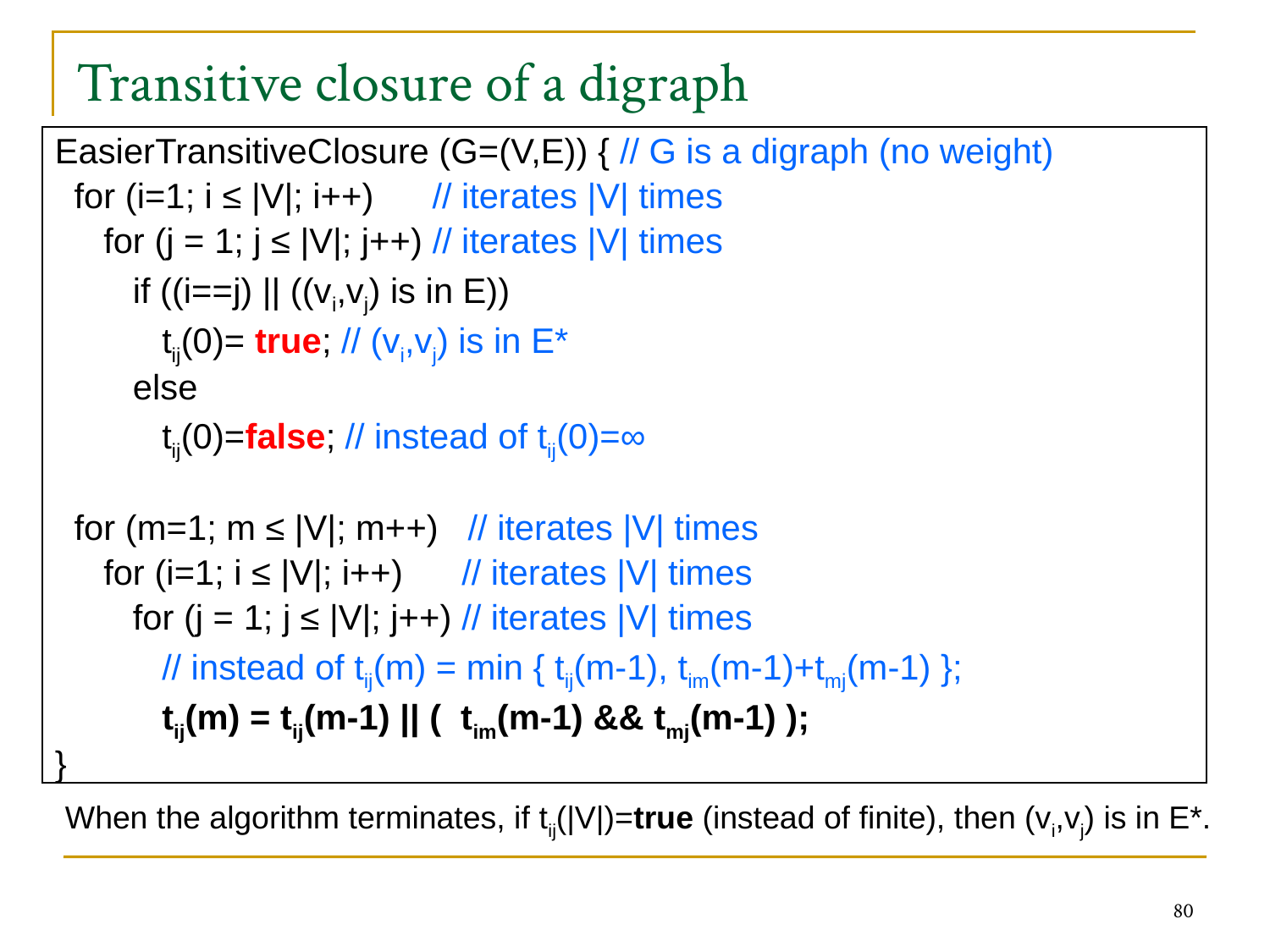

# Transitive closure of a digraph
EasierTransitiveClosure (G=(V,E)) { // G is a digraph (no weight)
  for (i=1; i ≤ |V|; i++)      // iterates |V| times
     for (j = 1; j ≤ |V|; j++) // iterates |V| times
        if ((i==j) || ((vi,vj) is in E))
           tij(0)= true; // (vi,vj) is in E*
        else
           tij(0)=false; // instead of tij(0)=∞

  for (m=1; m ≤ |V|; m++)   // iterates |V| times
     for (i=1; i ≤ |V|; i++)      // iterates |V| times
        for (j = 1; j ≤ |V|; j++) // iterates |V| times
           // instead of tij(m) = min { tij(m-1), tim(m-1)+tmj(m-1) };
           tij(m) = tij(m-1) || (  tim(m-1) && tmj(m-1) );
}
When the algorithm terminates, if tij(|V|)=true (instead of finite), then (vi,vj) is in E*.
80